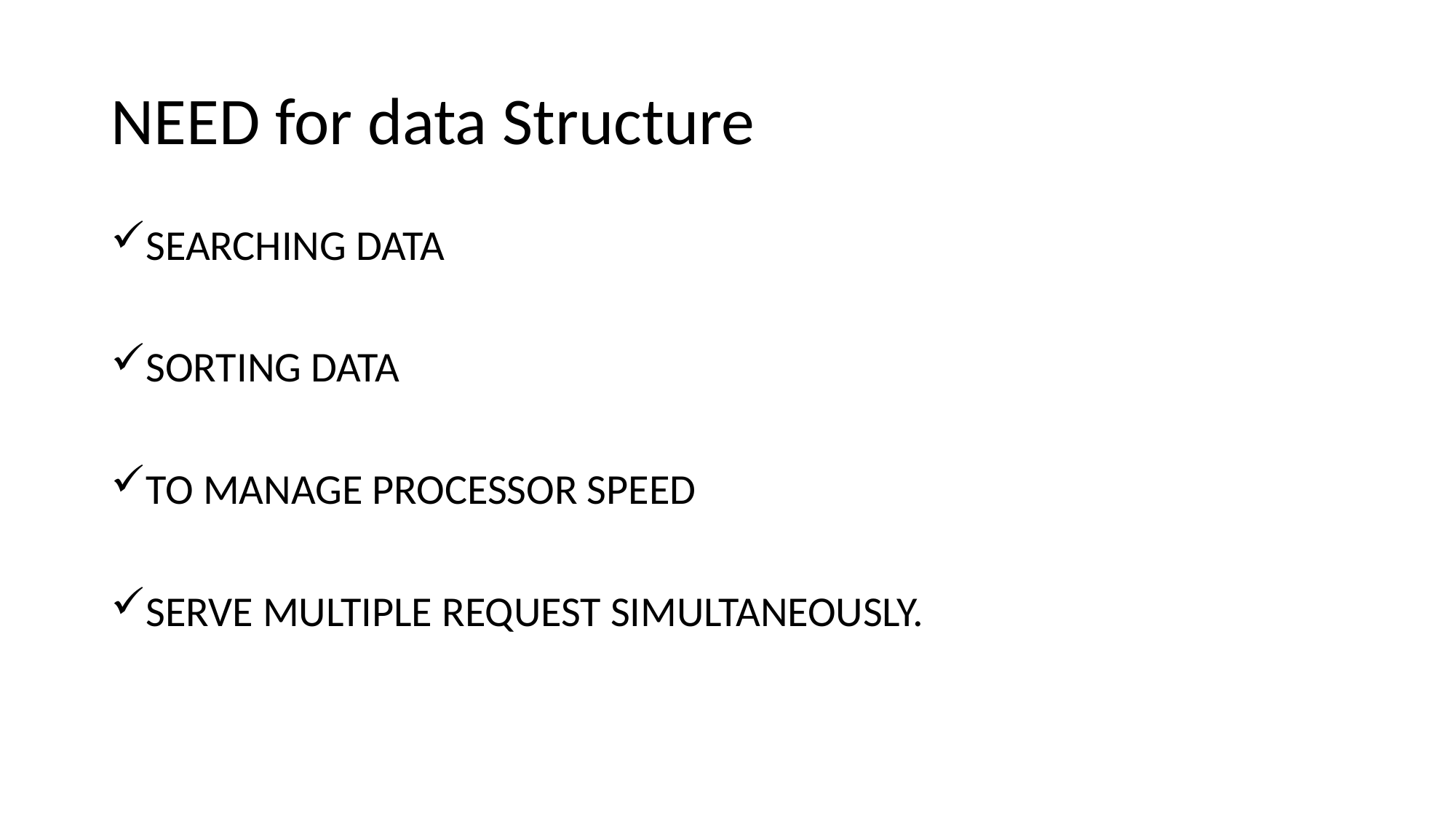

# NEED for data Structure
SEARCHING DATA

SORTING DATA

TO MANAGE PROCESSOR SPEED

SERVE MULTIPLE REQUEST SIMULTANEOUSLY.